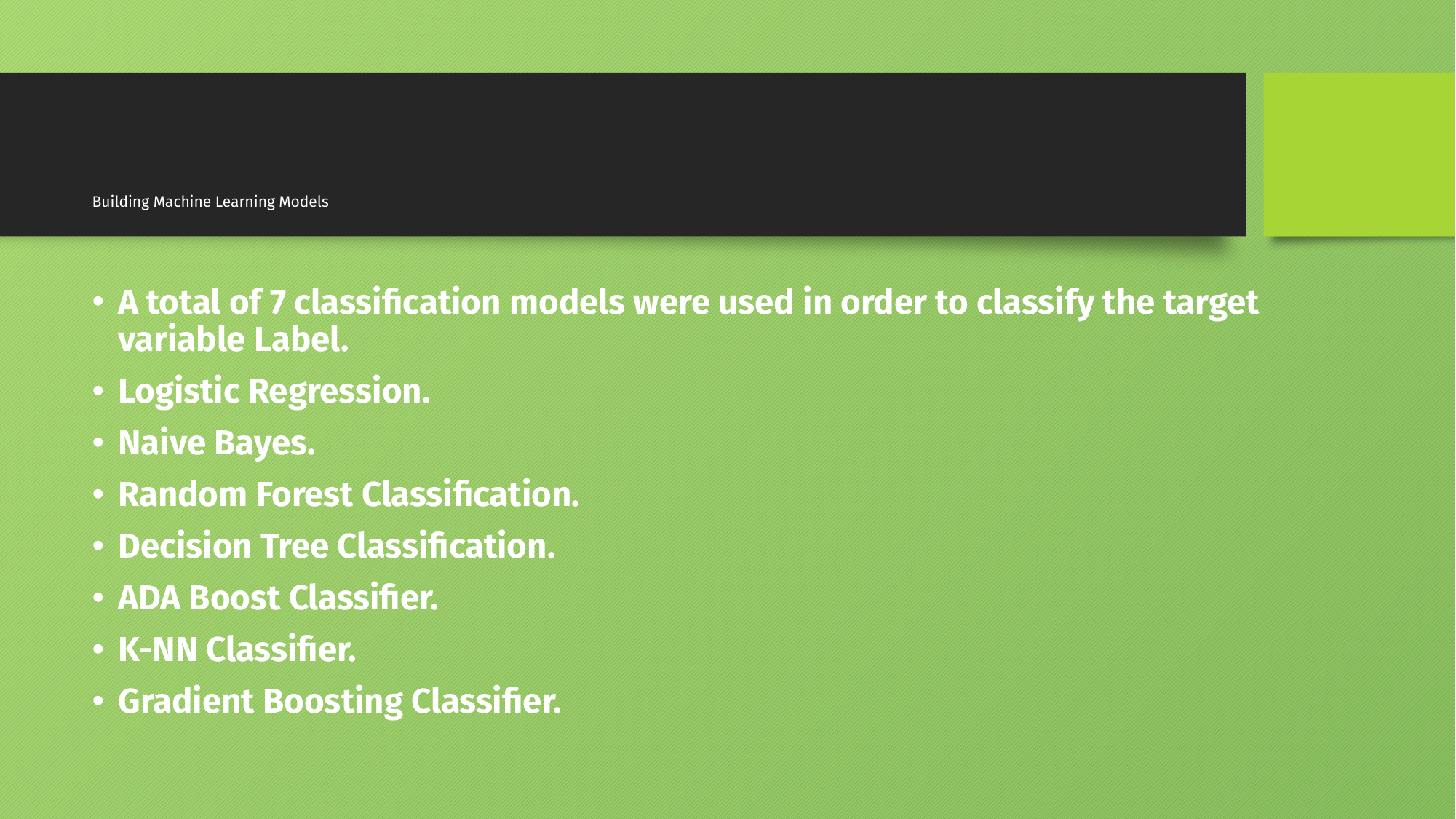

# Building Machine Learning Models

A total of 7 classification models were used in order to classify the target variable Label.
Logistic Regression.
Naive Bayes.
Random Forest Classification.
Decision Tree Classification.
ADA Boost Classifier.
K-NN Classifier.
Gradient Boosting Classifier.